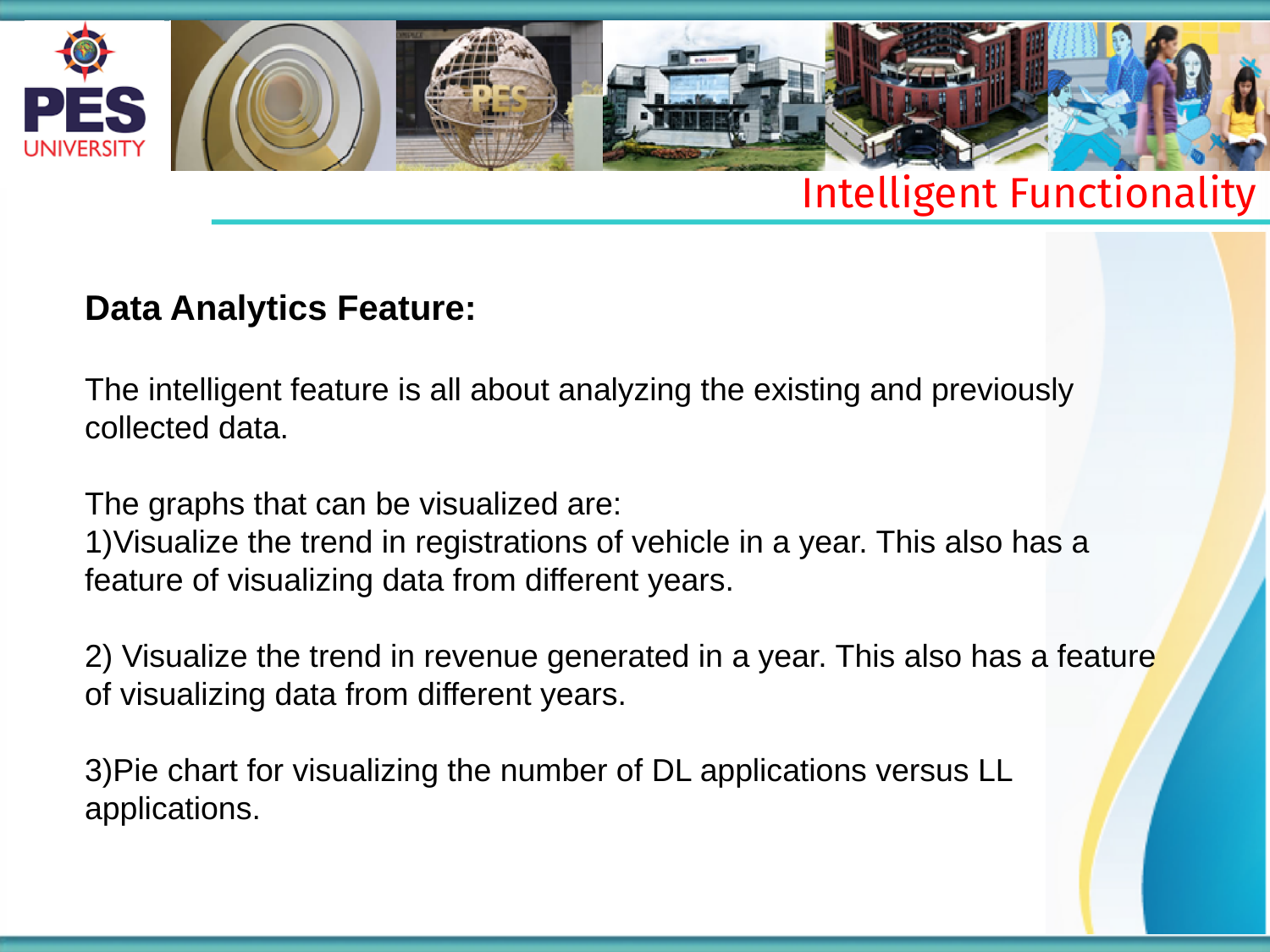

Intelligent Functionality

Data Analytics Feature:

The intelligent feature is all about analyzing the existing and previously collected data.

The graphs that can be visualized are:
1)Visualize the trend in registrations of vehicle in a year. This also has a feature of visualizing data from different years.

2) Visualize the trend in revenue generated in a year. This also has a feature of visualizing data from different years.

3)Pie chart for visualizing the number of DL applications versus LL applications.